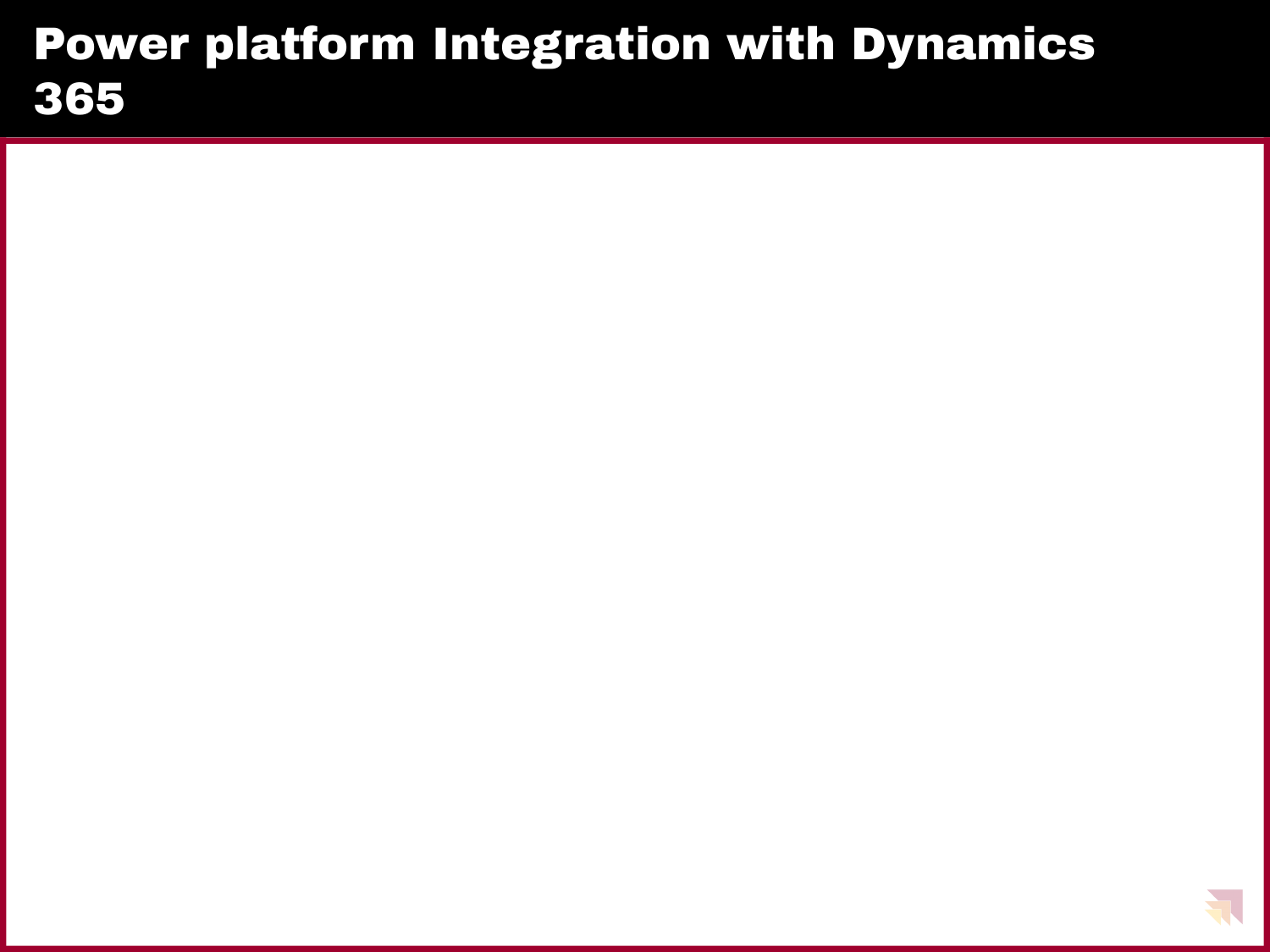

# Power platform Integration with Dynamics 365